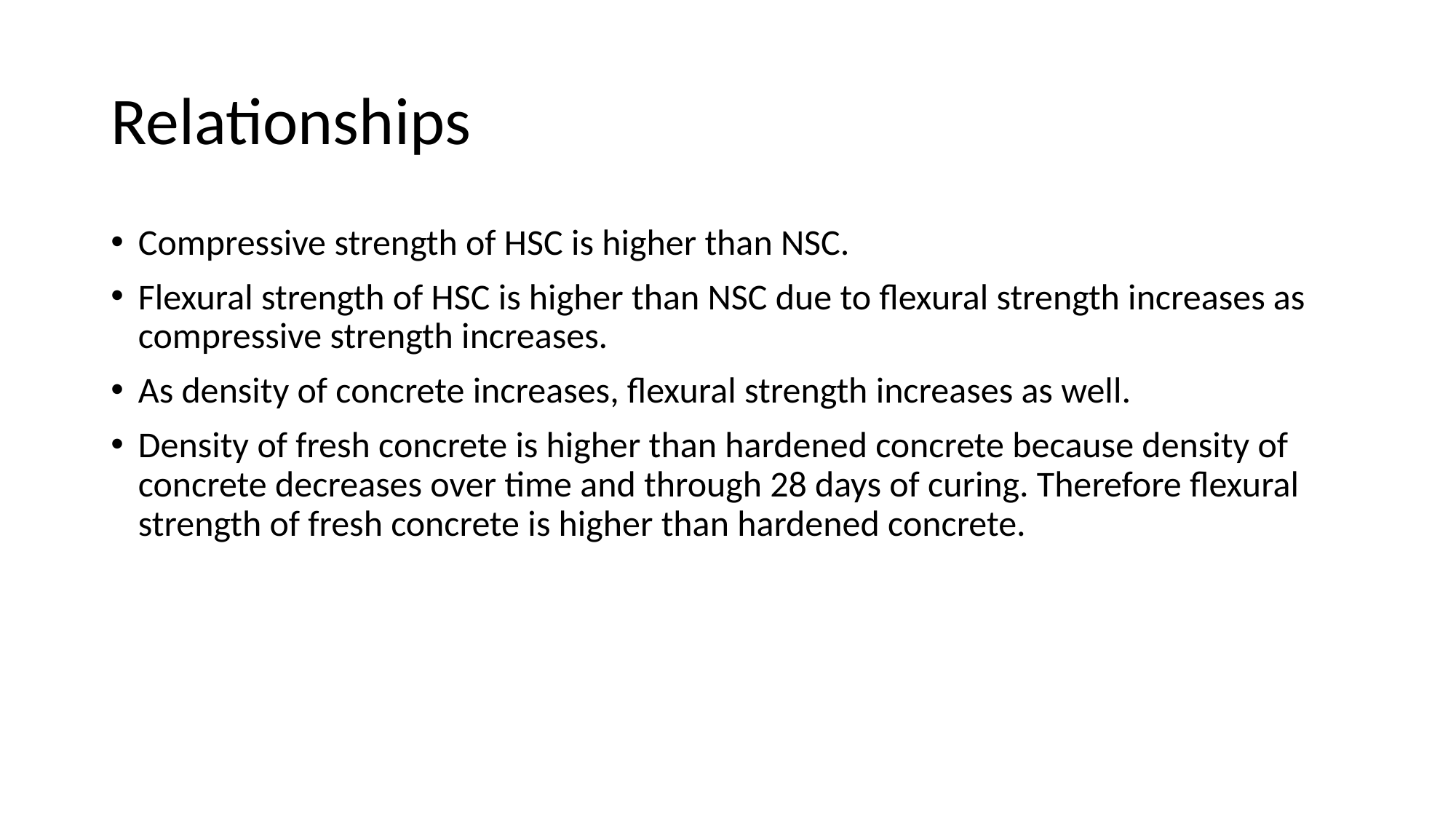

# Relationships
Compressive strength of HSC is higher than NSC.
Flexural strength of HSC is higher than NSC due to flexural strength increases as compressive strength increases.
As density of concrete increases, flexural strength increases as well.
Density of fresh concrete is higher than hardened concrete because density of concrete decreases over time and through 28 days of curing. Therefore flexural strength of fresh concrete is higher than hardened concrete.